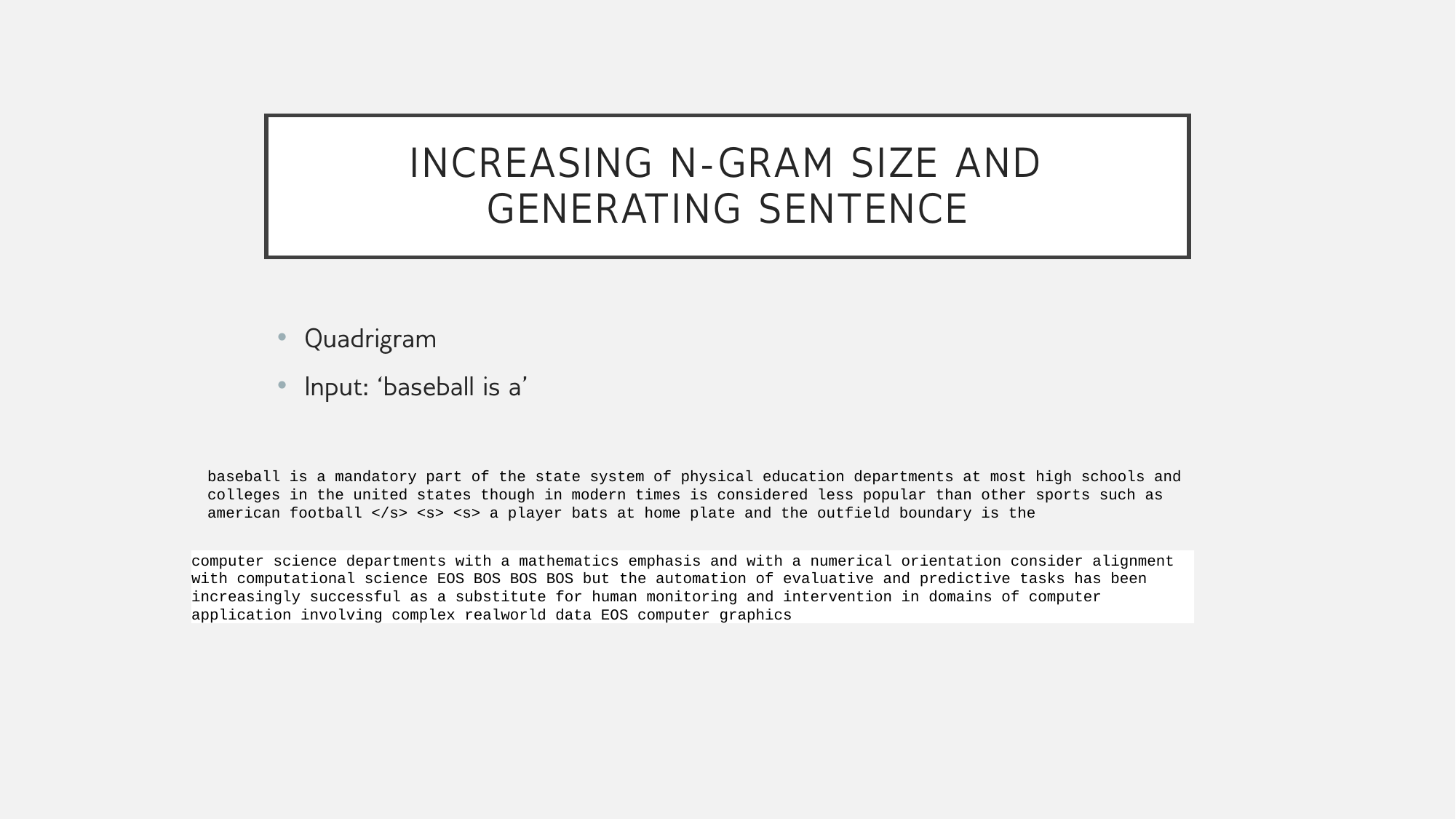

# Increasing N-gram size and generating sentence
Quadrigram
Input: ‘baseball is a’

baseball is a mandatory part of the state system of physical education departments at most high schools and colleges in the united states though in modern times is considered less popular than other sports such as american football </s> <s> <s> a player bats at home plate and the outfield boundary is the
computer science departments with a mathematics emphasis and with a numerical orientation consider alignment with computational science EOS BOS BOS BOS but the automation of evaluative and predictive tasks has been increasingly successful as a substitute for human monitoring and intervention in domains of computer application involving complex realworld data EOS computer graphics